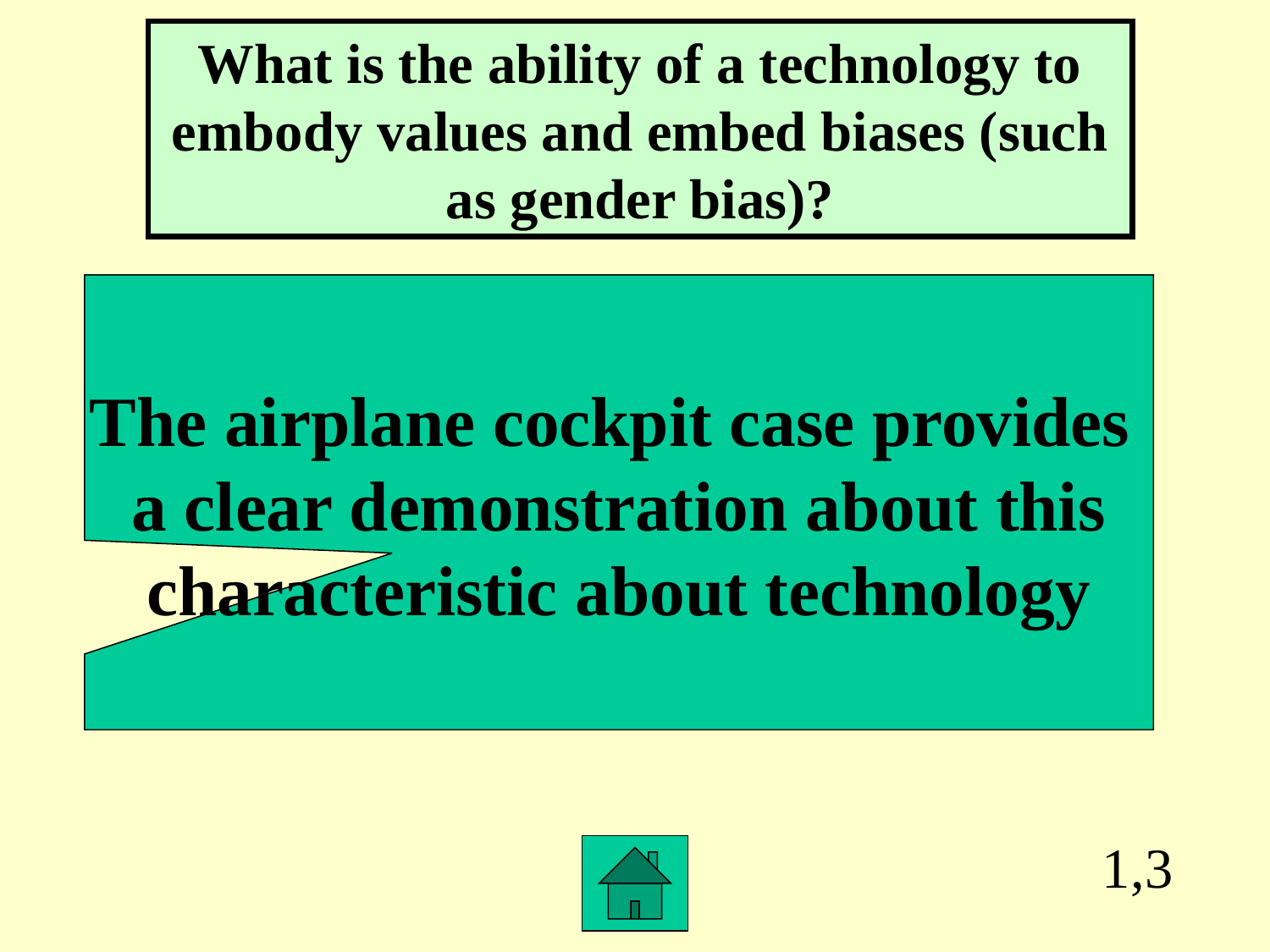

What is the ability of a technology to embody values and embed biases (such as gender bias)?
The airplane cockpit case provides
a clear demonstration about this
characteristic about technology
1,3